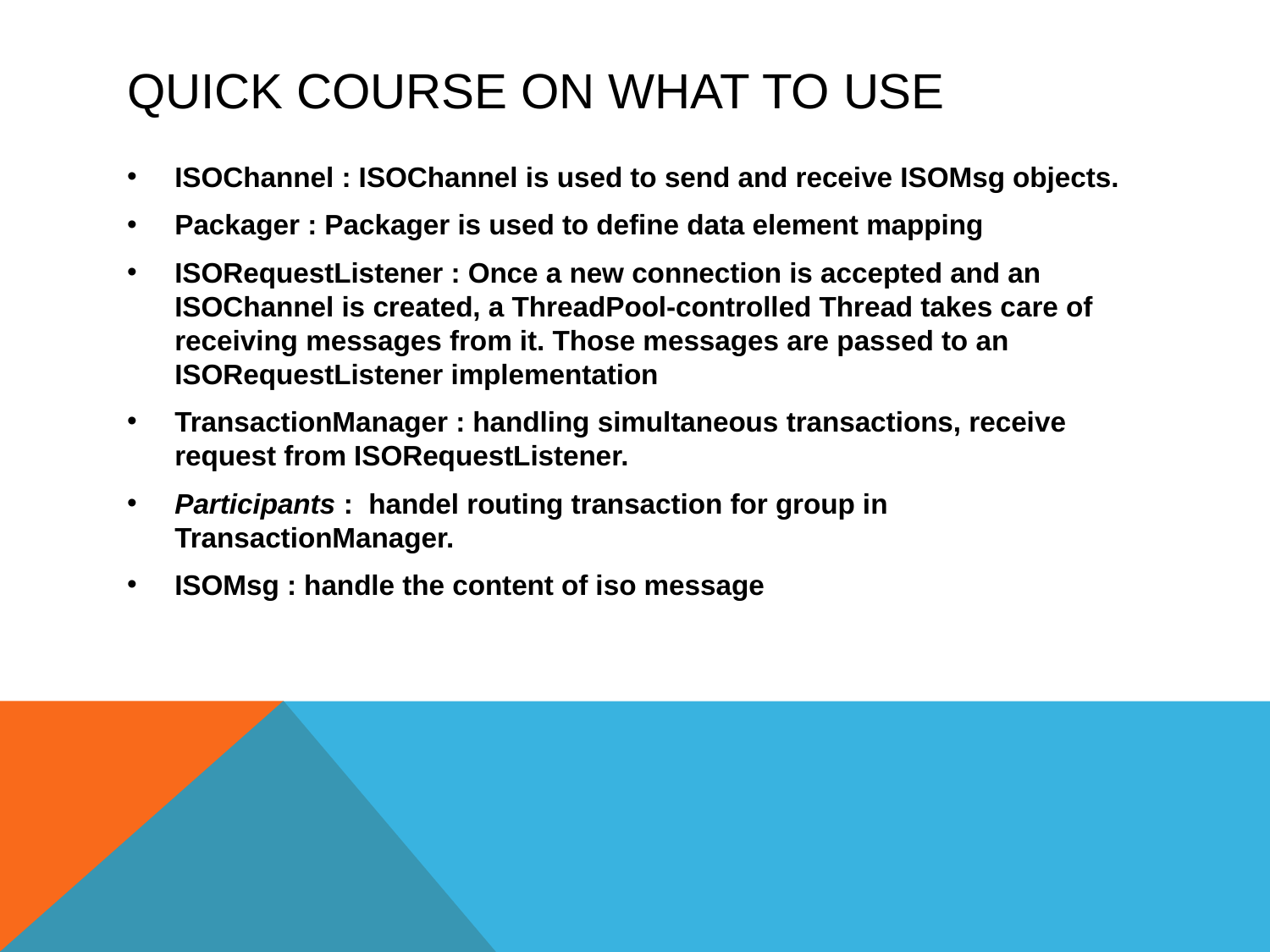

# Quick course on what to use
ISOChannel : ISOChannel is used to send and receive ISOMsg objects.
Packager : Packager is used to define data element mapping
ISORequestListener : Once a new connection is accepted and an ISOChannel is created, a ThreadPool-controlled Thread takes care of receiving messages from it. Those messages are passed to an ISORequestListener implementation
TransactionManager : handling simultaneous transactions, receive request from ISORequestListener.
Participants :  handel routing transaction for group in TransactionManager.
ISOMsg : handle the content of iso message